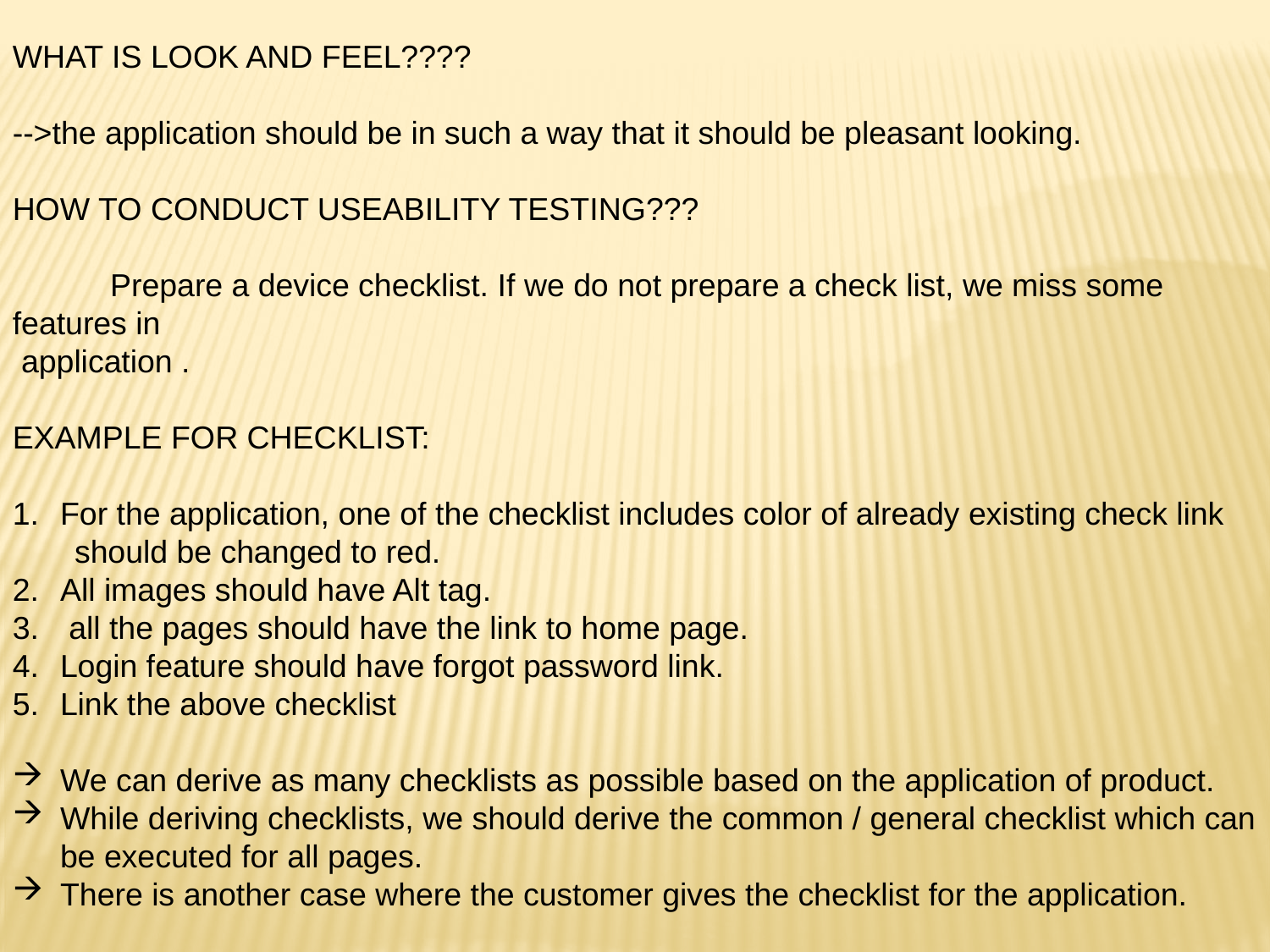

WHAT IS LOOK AND FEEL????

-->the application should be in such a way that it should be pleasant looking.

HOW TO CONDUCT USEABILITY TESTING???

           Prepare a device checklist. If we do not prepare a check list, we miss some features in
 application .

EXAMPLE FOR CHECKLIST:

For the application, one of the checklist includes color of already existing check link
       should be changed to red.
All images should have Alt tag.
 all the pages should have the link to home page.
Login feature should have forgot password link.
Link the above checklist

We can derive as many checklists as possible based on the application of product.
While deriving checklists, we should derive the common / general checklist which can be executed for all pages.
There is another case where the customer gives the checklist for the application.